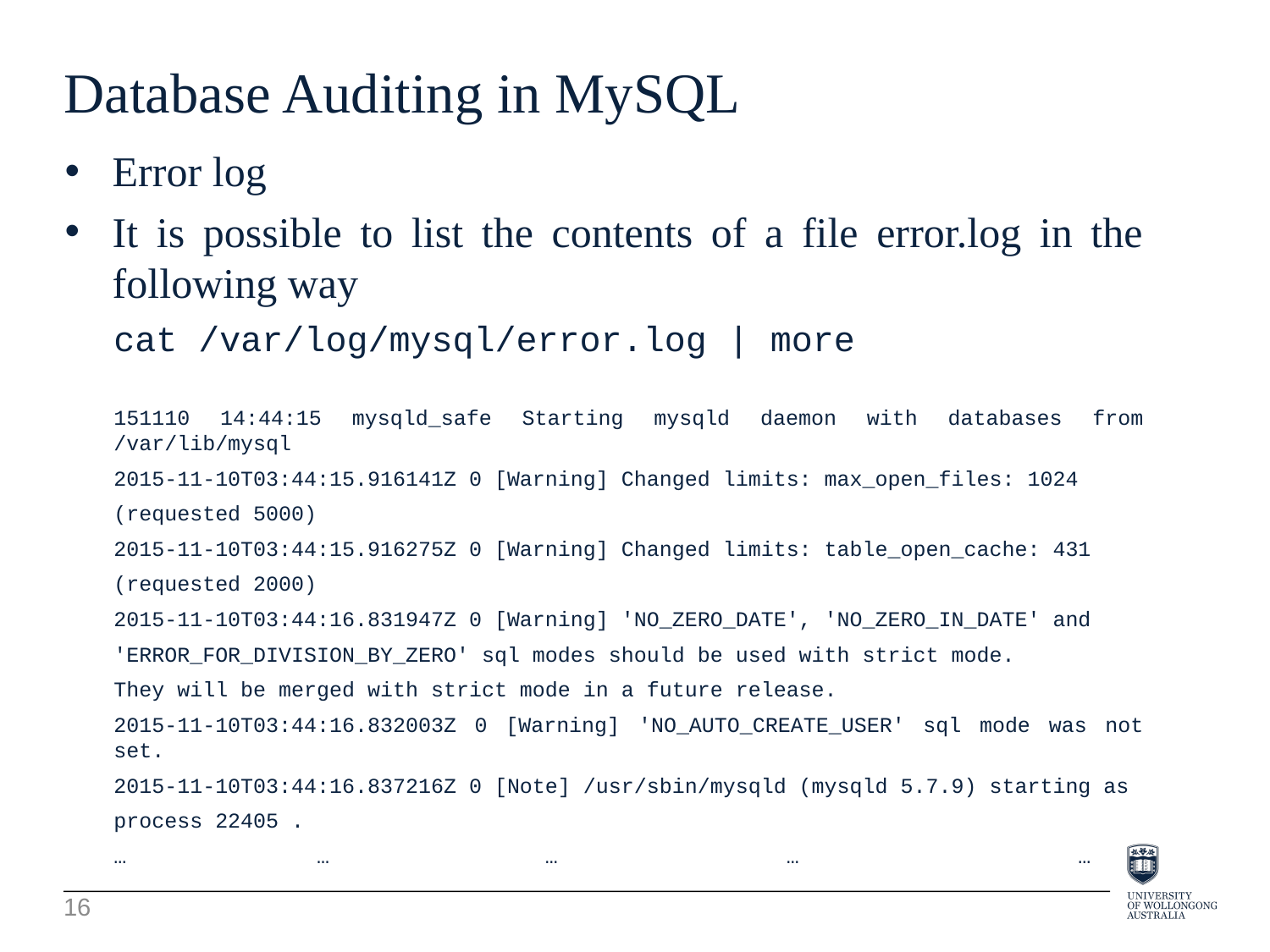

Database Auditing in MySQL
Error log
It is possible to list the contents of a file error.log in the following way
cat /var/log/mysql/error.log | more

151110 14:44:15 mysqld_safe Starting mysqld daemon with databases from /var/lib/mysql
2015-11-10T03:44:15.916141Z 0 [Warning] Changed limits: max_open_files: 1024
(requested 5000)
2015-11-10T03:44:15.916275Z 0 [Warning] Changed limits: table_open_cache: 431
(requested 2000)
2015-11-10T03:44:16.831947Z 0 [Warning] 'NO_ZERO_DATE', 'NO_ZERO_IN_DATE' and
'ERROR_FOR_DIVISION_BY_ZERO' sql modes should be used with strict mode.
They will be merged with strict mode in a future release.
2015-11-10T03:44:16.832003Z 0 [Warning] 'NO_AUTO_CREATE_USER' sql mode was not set.
2015-11-10T03:44:16.837216Z 0 [Note] /usr/sbin/mysqld (mysqld 5.7.9) starting as
process 22405 .
…               …                 …                  …                      …
16